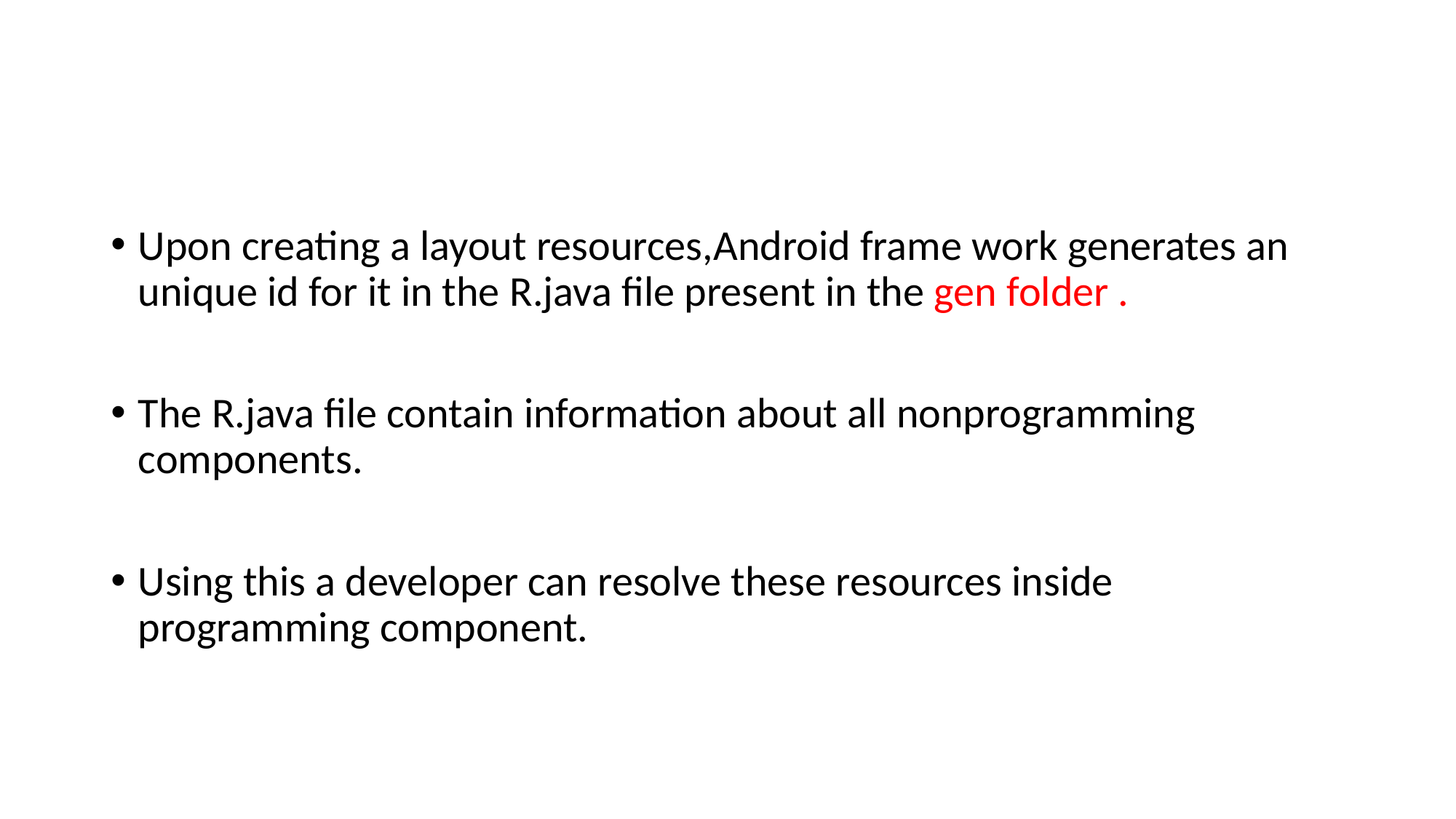

#
Upon creating a layout resources,Android frame work generates an unique id for it in the R.java file present in the gen folder .

The R.java file contain information about all nonprogramming components.

Using this a developer can resolve these resources inside programming component.